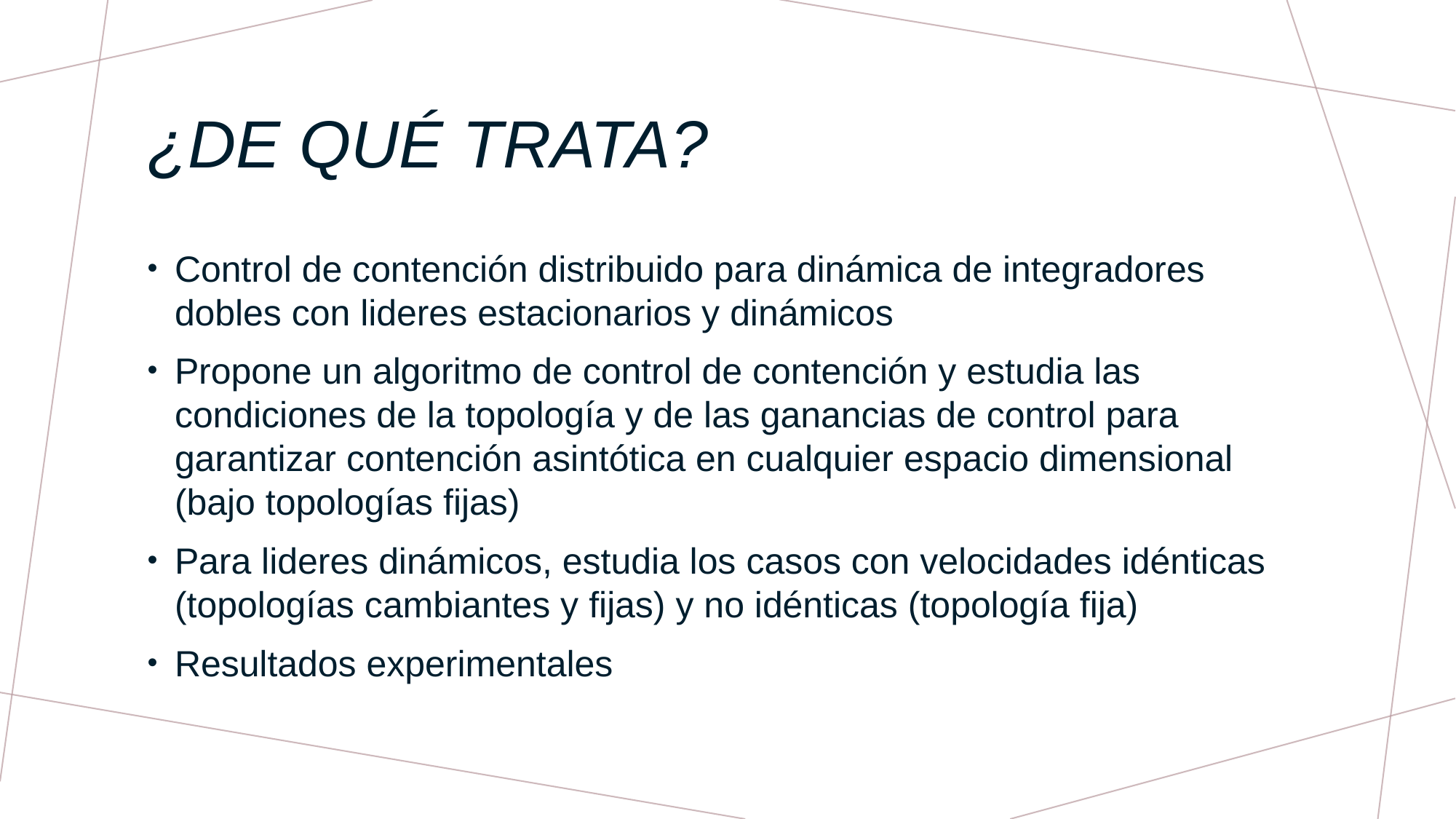

# ¿DE Qué TRATA?
Control de contención distribuido para dinámica de integradores dobles con lideres estacionarios y dinámicos
Propone un algoritmo de control de contención y estudia las condiciones de la topología y de las ganancias de control para garantizar contención asintótica en cualquier espacio dimensional (bajo topologías fijas)
Para lideres dinámicos, estudia los casos con velocidades idénticas (topologías cambiantes y fijas) y no idénticas (topología fija)
Resultados experimentales